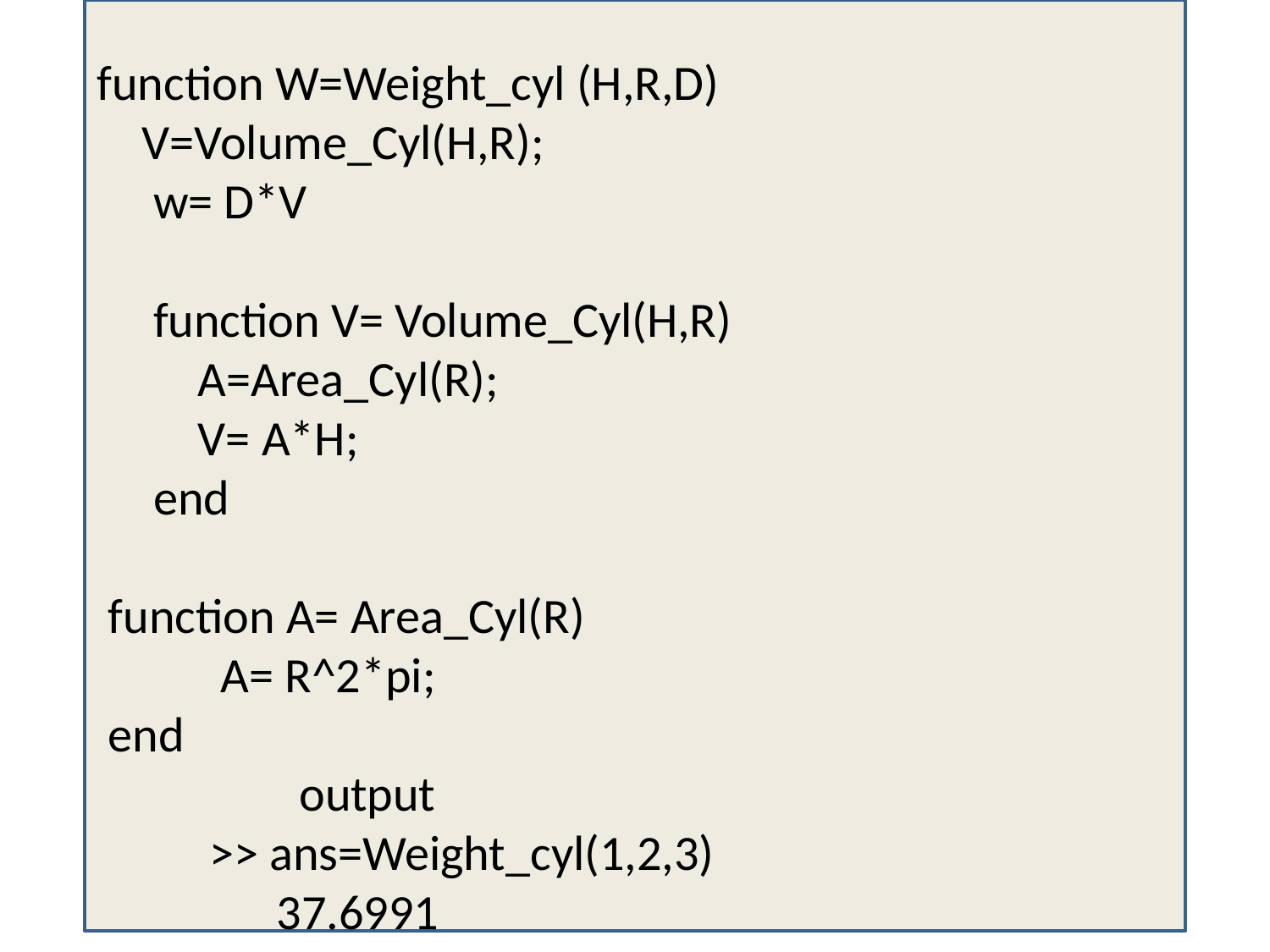

function W=Weight_cyl (H,R,D)
    V=Volume_Cyl(H,R);
     w= D*V

     function V= Volume_Cyl(H,R)
         A=Area_Cyl(R);
         V= A*H;
     end

 function A= Area_Cyl(R)
           A= R^2*pi;
 end
                  output
          >> ans=Weight_cyl(1,2,3)
                37.6991